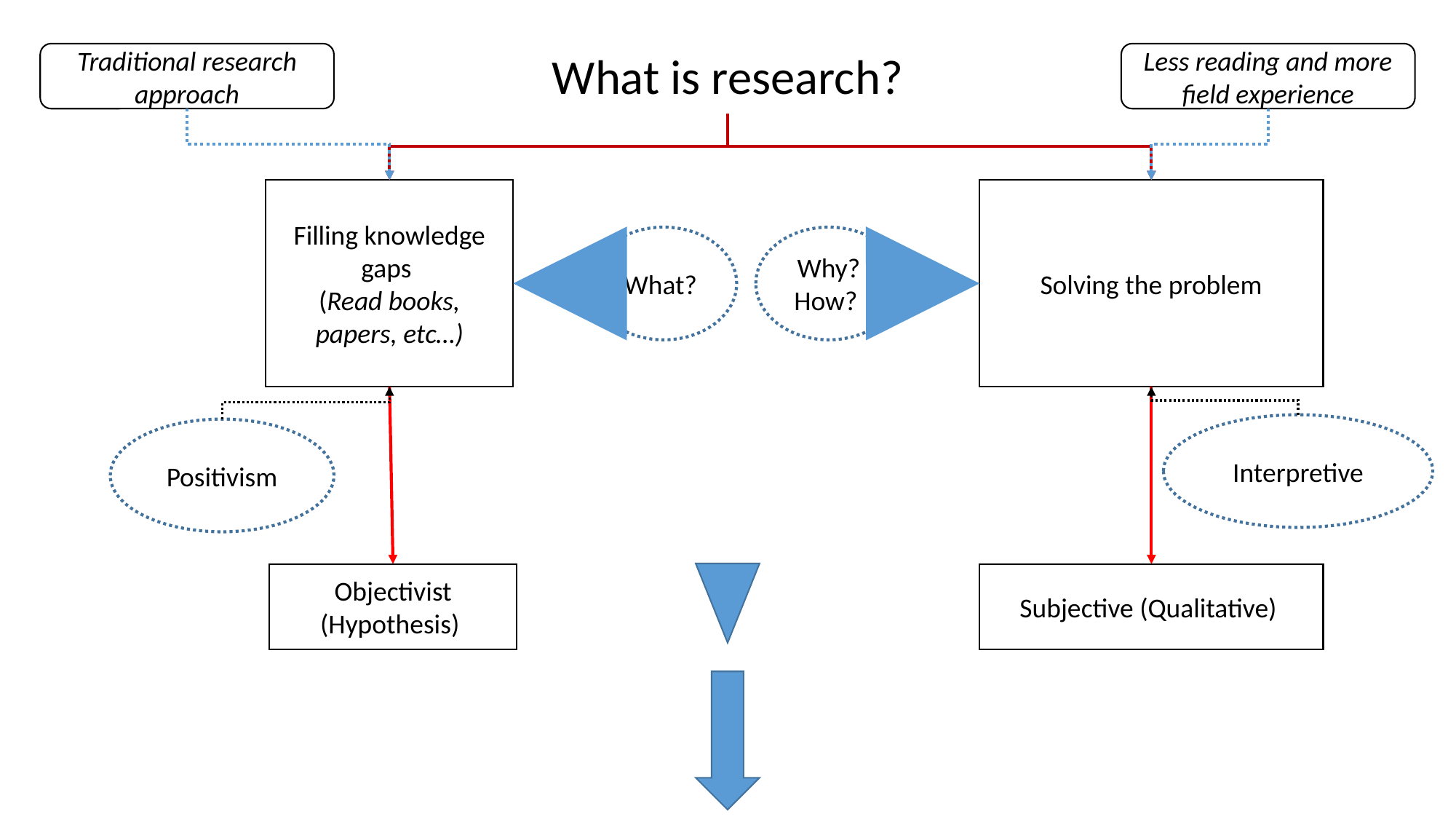

Traditional research approach
# What is research?
Less reading and more field experience
Solving the problem
Filling knowledge gaps
(Read books, papers, etc…)
What?
Why? How?
Interpretive
Positivism

Objectivist (Hypothesis)
Subjective (Qualitative)